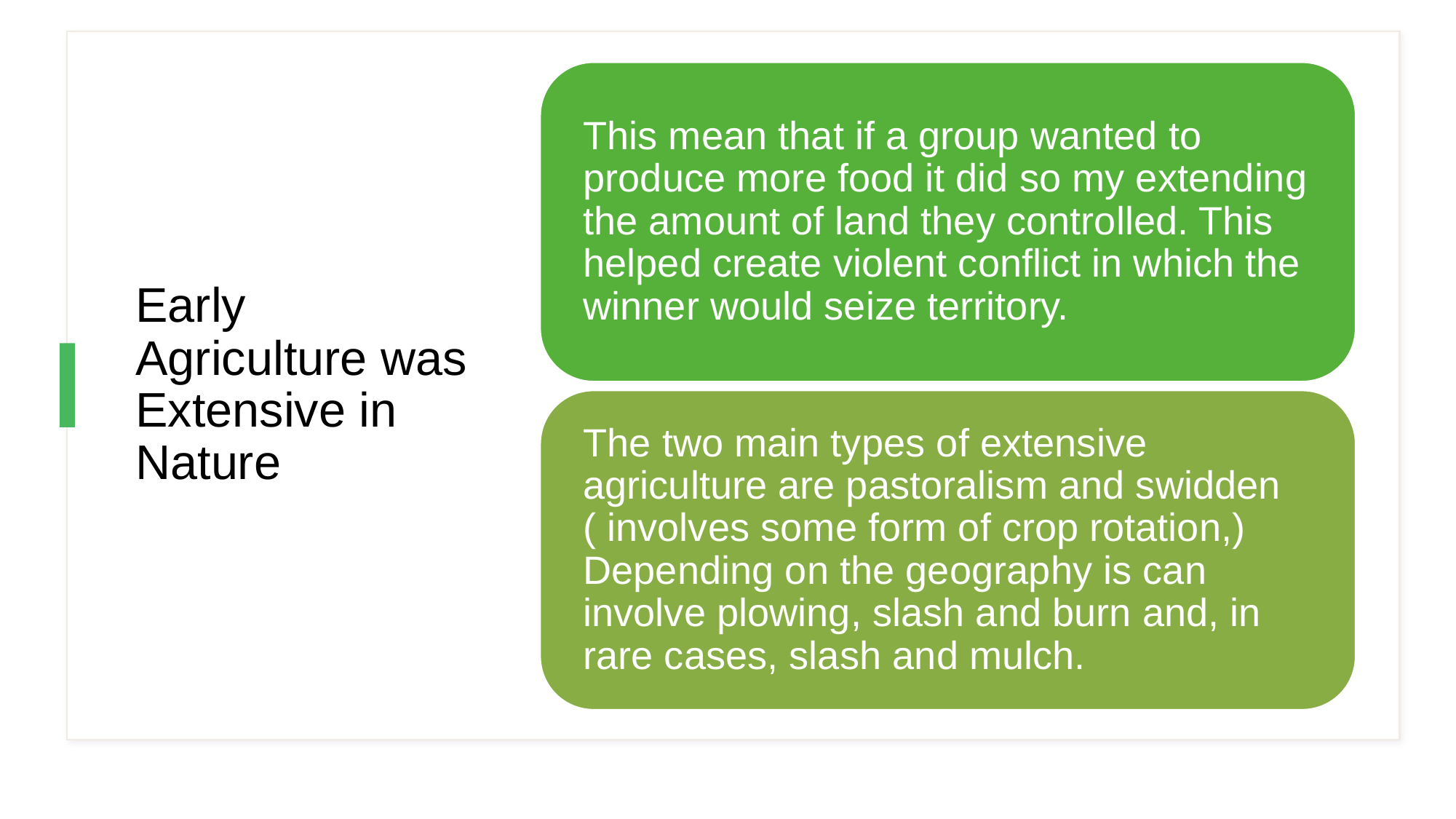

# Early Agriculture was Extensive in Nature
This mean that if a group wanted to produce more food it did so my extending the amount of land they controlled. This helped create violent conflict in which the winner would seize territory.
The two main types of extensive agriculture are pastoralism and swidden ( involves some form of crop rotation,) Depending on the geography is can involve plowing, slash and burn and, in rare cases, slash and mulch.